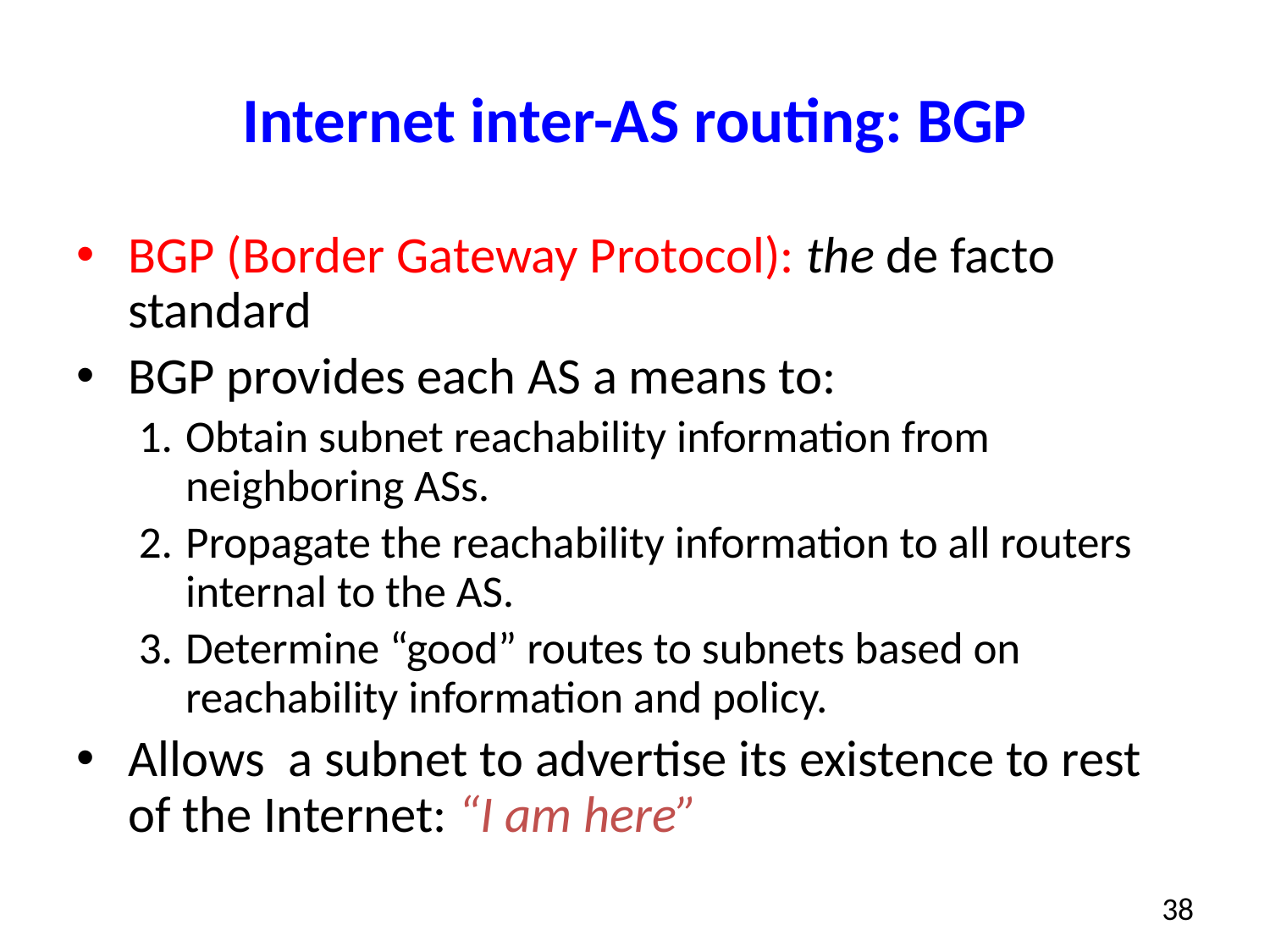

# Internet inter-AS routing: BGP
BGP (Border Gateway Protocol): the de facto standard
BGP provides each AS a means to:
Obtain subnet reachability information from neighboring ASs.
Propagate the reachability information to all routers internal to the AS.
Determine “good” routes to subnets based on reachability information and policy.
Allows  a subnet to advertise its existence to rest of the Internet: “I am here”
38